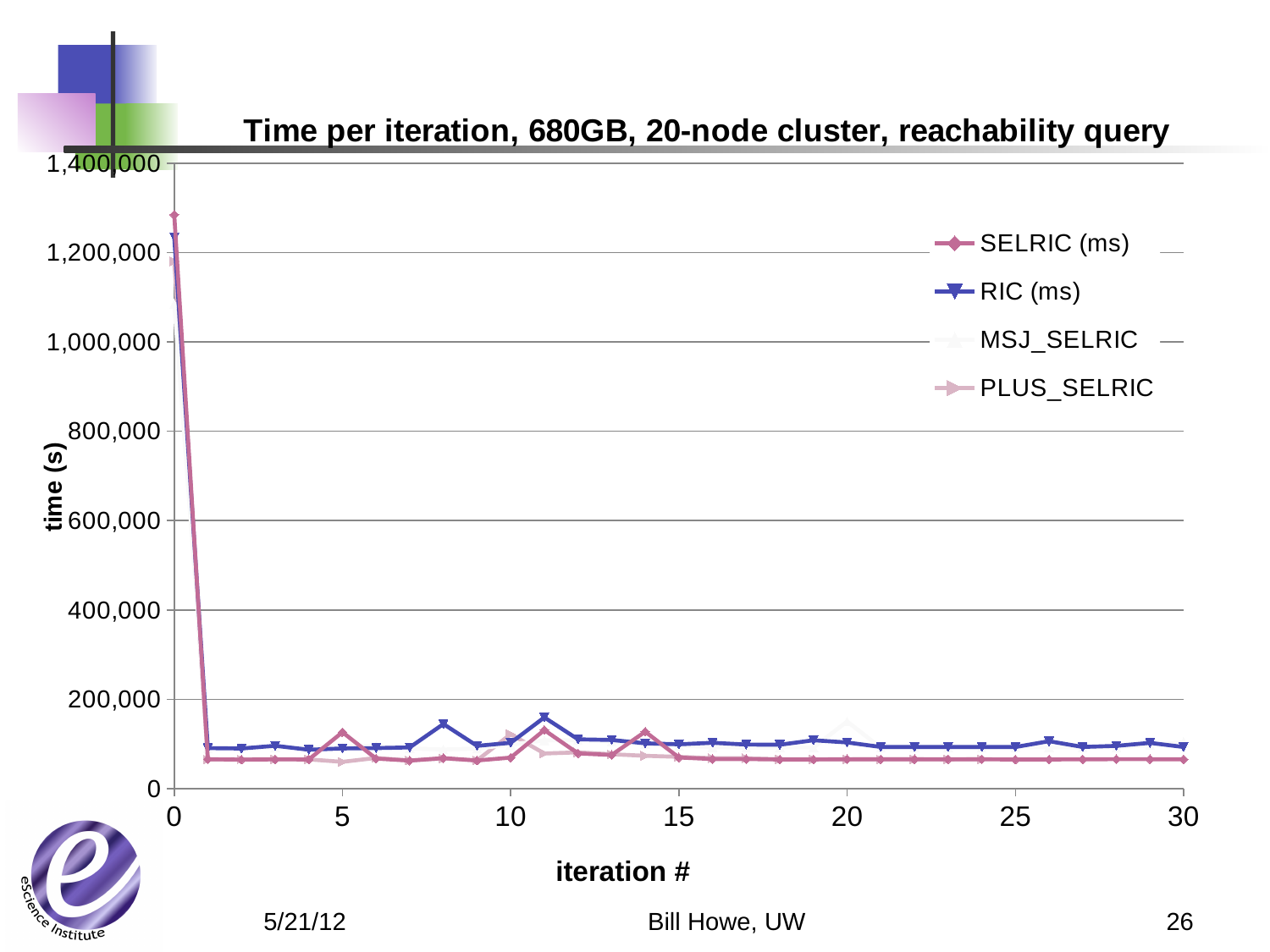

### Chart: Time per iteration, 680GB, 20-node cluster, reachability query

| Category | SELRIC (ms) |  |  |  |
|---|---|---|---|---|
Bill Howe, UW
26
5/21/12